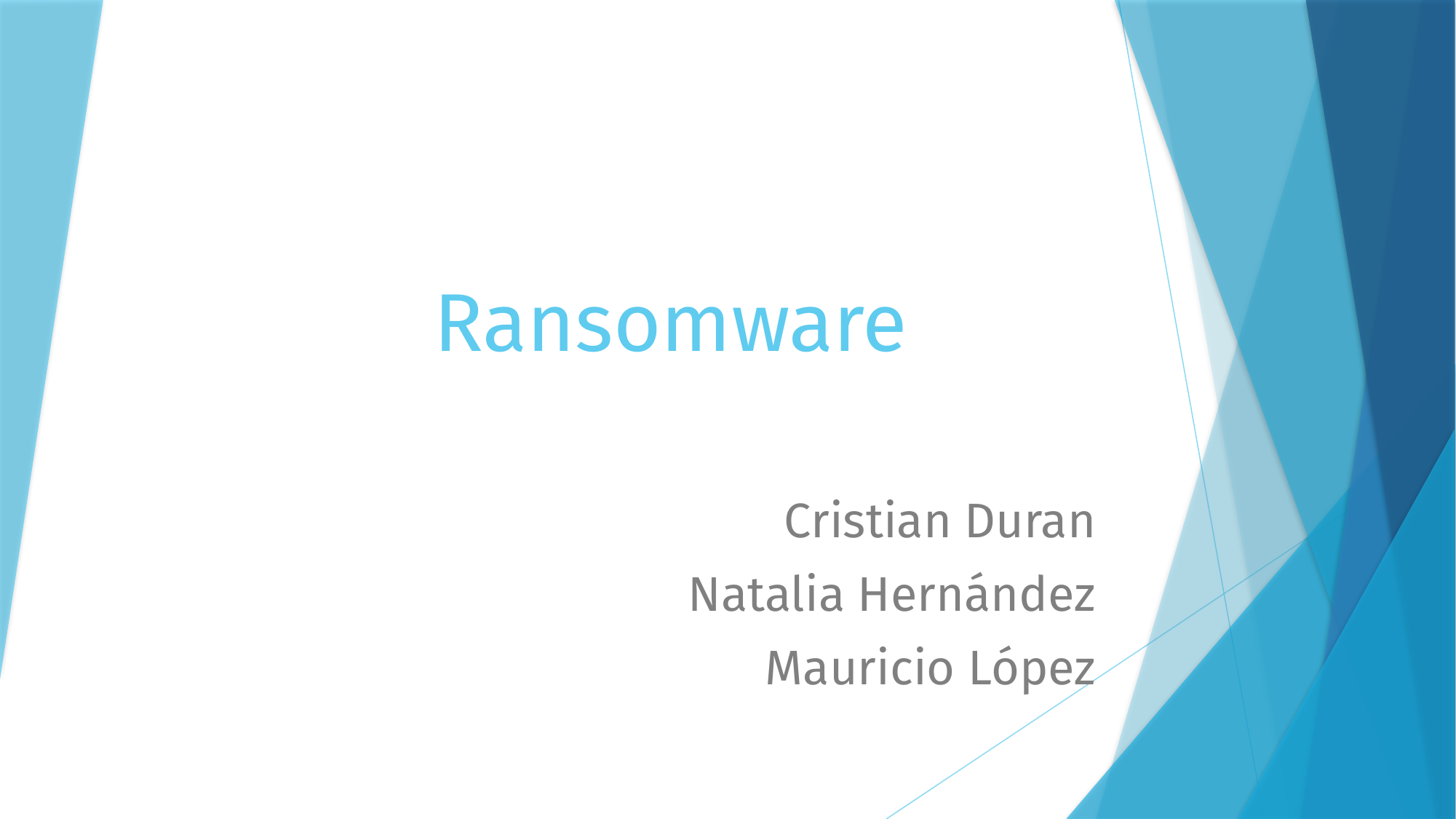

# Ransomware
Cristian Duran
Natalia Hernández
Mauricio López